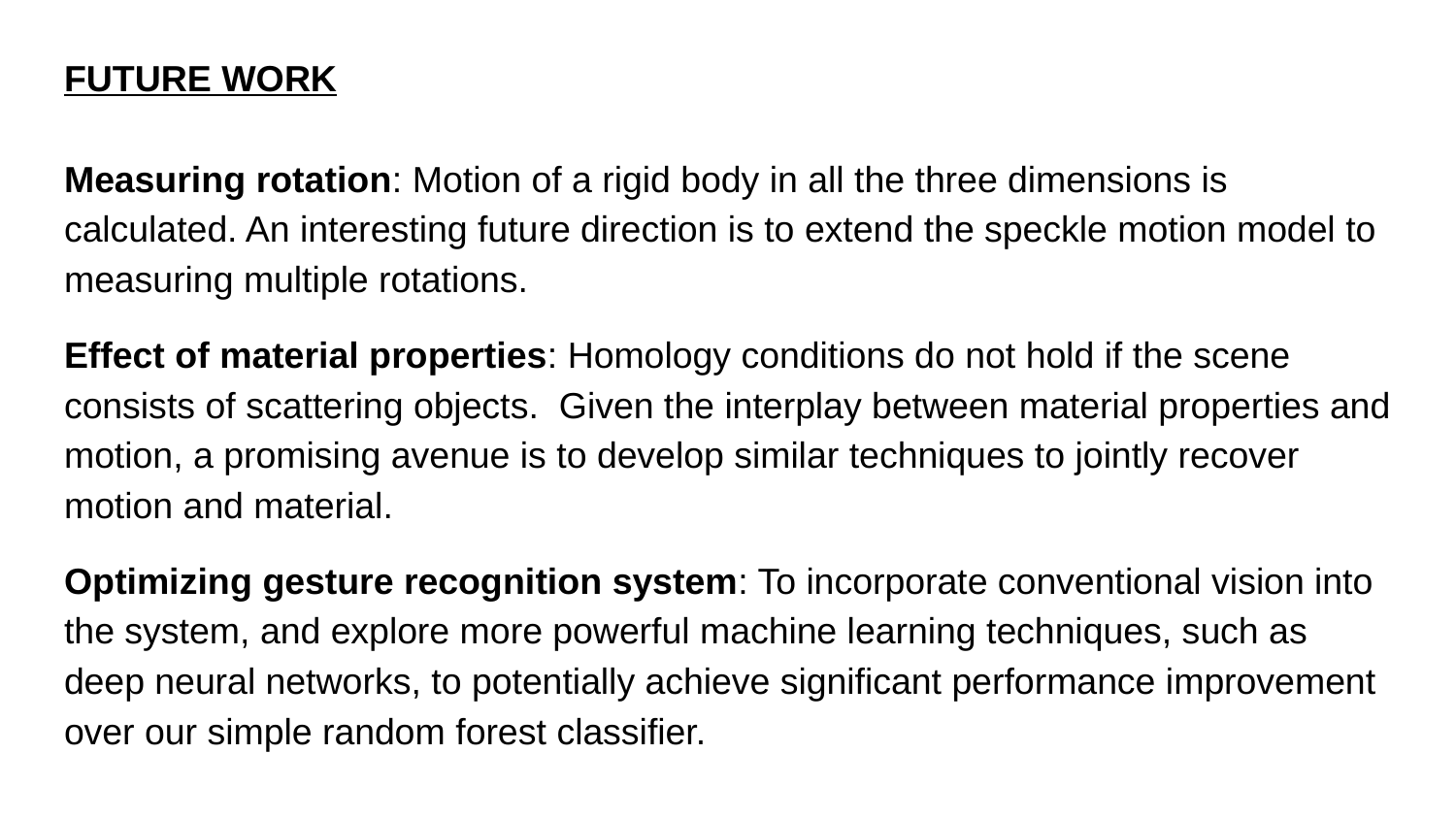

# FUTURE WORK

Measuring rotation: Motion of a rigid body in all the three dimensions is calculated. An interesting future direction is to extend the speckle motion model to measuring multiple rotations.

Effect of material properties: Homology conditions do not hold if the scene consists of scattering objects.  Given the interplay between material properties and motion, a promising avenue is to develop similar techniques to jointly recover motion and material.

Optimizing gesture recognition system: To incorporate conventional vision into the system, and explore more powerful machine learning techniques, such as deep neural networks, to potentially achieve significant performance improvement over our simple random forest classifier.